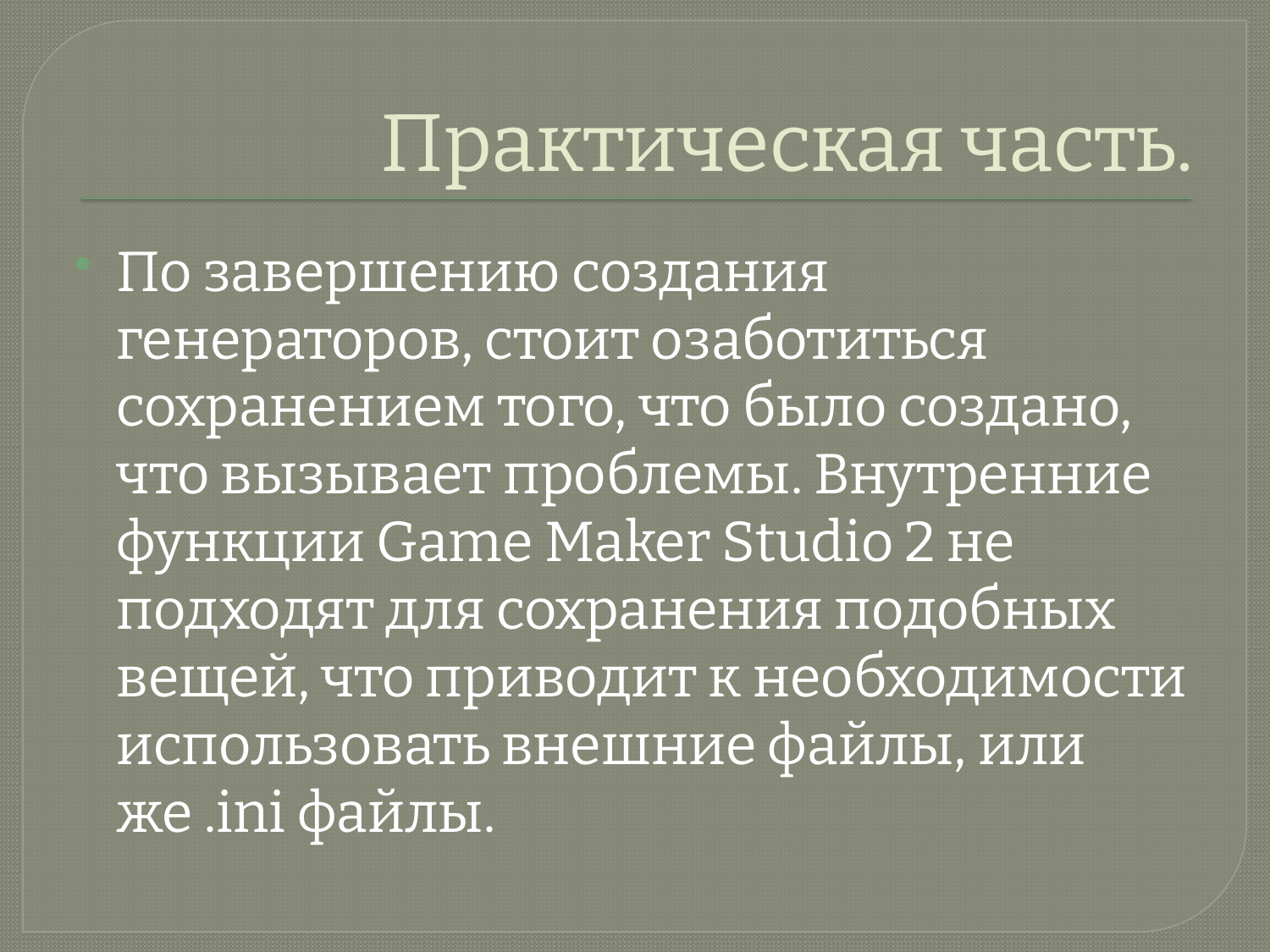

# Практическая часть.
По завершению создания генераторов, стоит озаботиться сохранением того, что было создано, что вызывает проблемы. Внутренние функции Game Maker Studio 2 не подходят для сохранения подобных вещей, что приводит к необходимости использовать внешние файлы, или же .ini файлы.